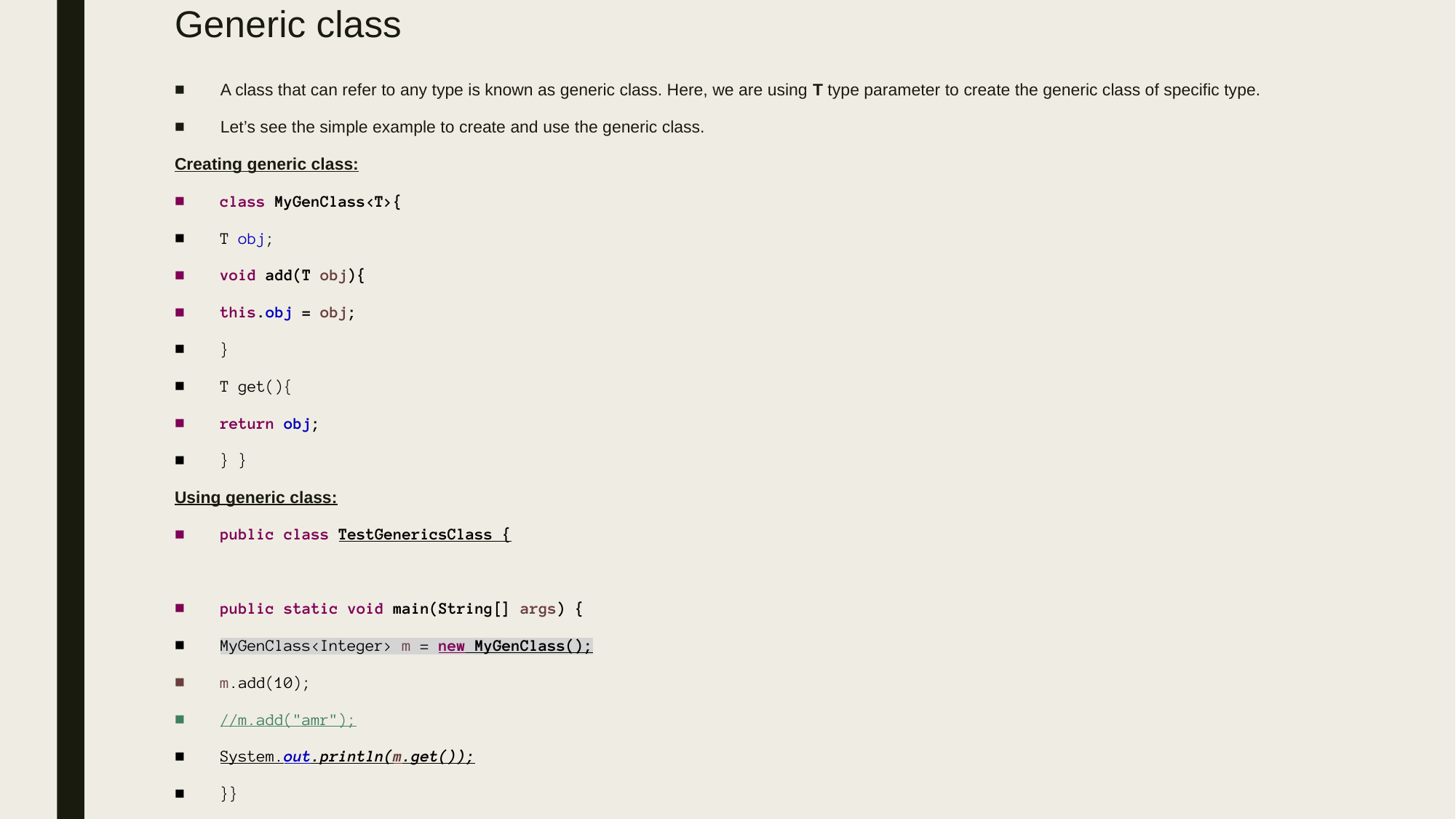

# Generic class
A class that can refer to any type is known as generic class. Here, we are using T type parameter to create the generic class of specific type.
Let’s see the simple example to create and use the generic class.
Creating generic class:
class MyGenClass<T>{
T obj;
void add(T obj){
this.obj = obj;
}
T get(){
return obj;
} }
Using generic class:
public class TestGenericsClass {

public static void main(String[] args) {
MyGenClass<Integer> m = new MyGenClass();
m.add(10);
//m.add("amr");
System.out.println(m.get());
}}